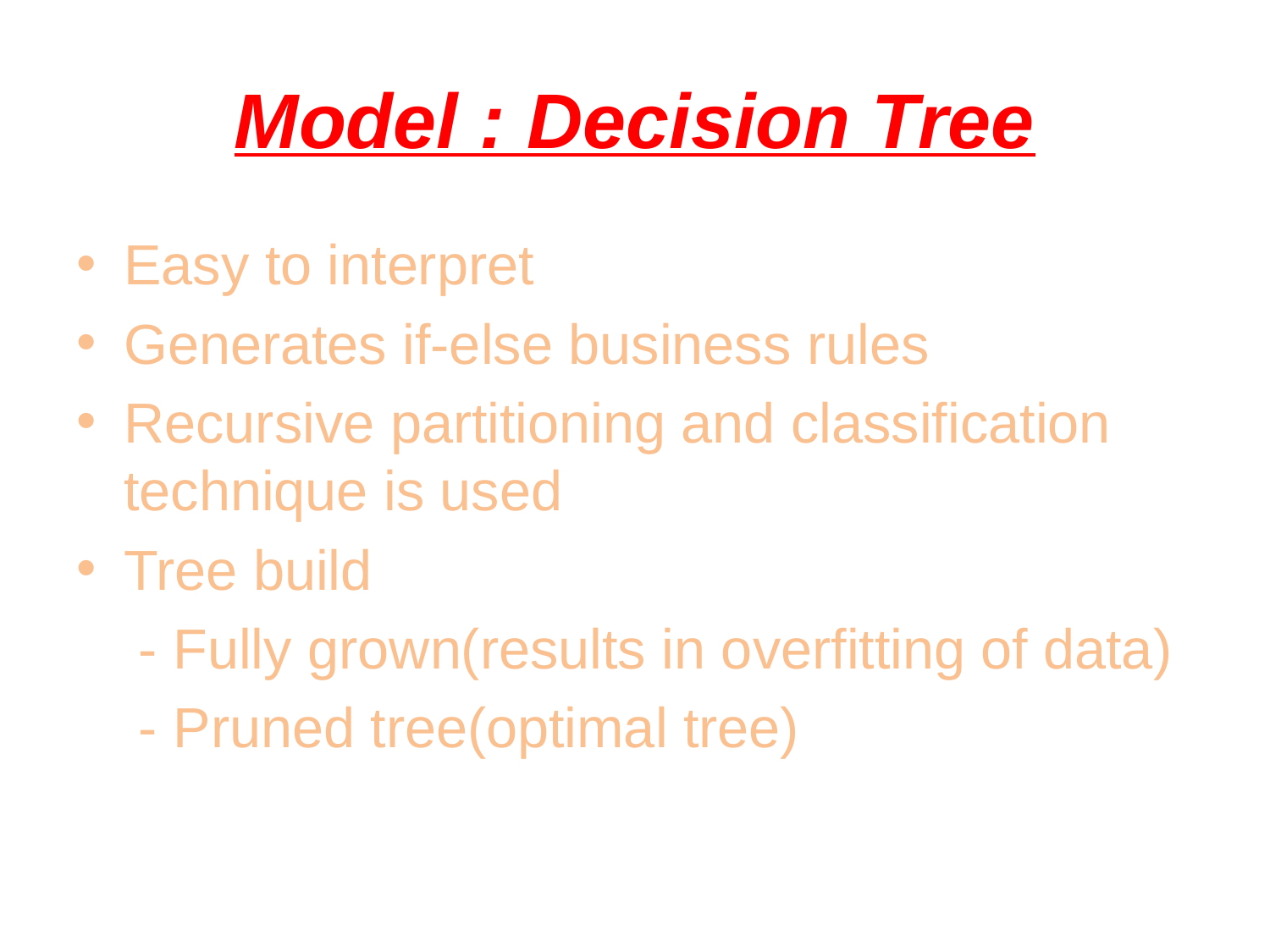

# Model : Decision Tree
Easy to interpret
Generates if-else business rules
Recursive partitioning and classification technique is used
Tree build
    - Fully grown(results in overfitting of data)
    - Pruned tree(optimal tree)